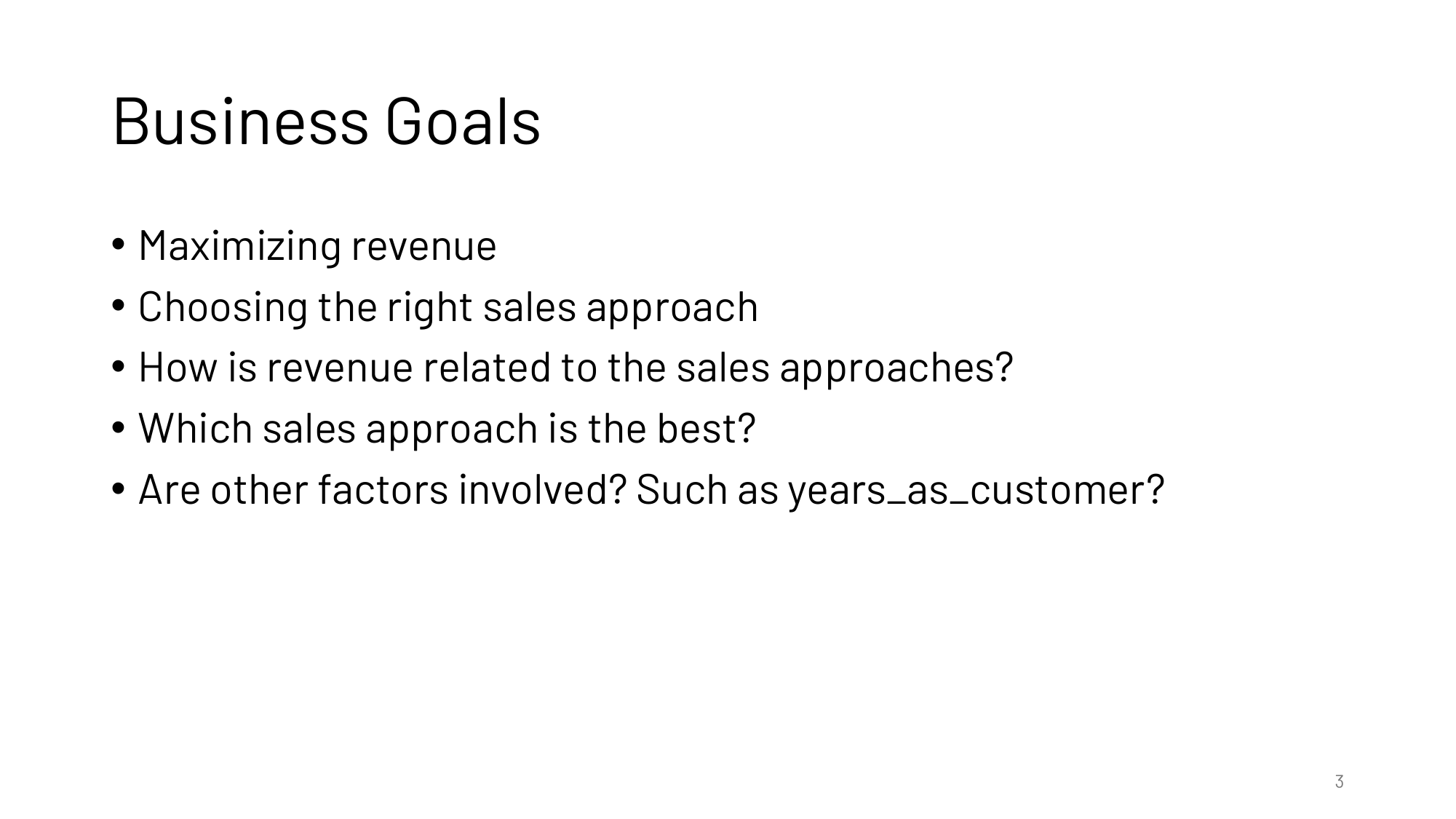

# Business Goals
Maximizing revenue
Choosing the right sales approach
How is revenue related to the sales approaches?
Which sales approach is the best?
Are other factors involved? Such as years_as_customer?

3